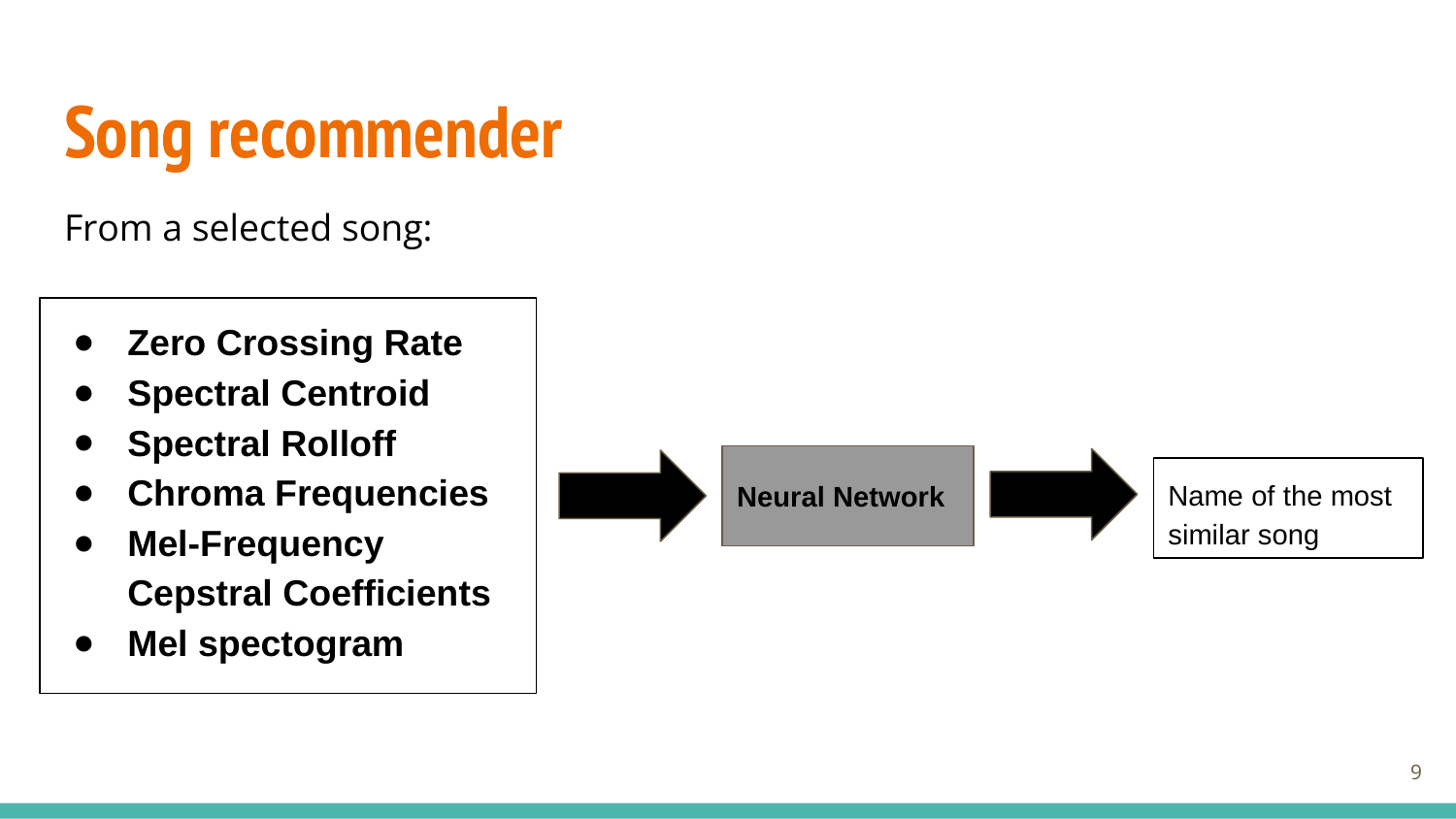

# Song recommender

From a selected song:
Zero Crossing Rate
Spectral Centroid
Spectral Rolloff
Chroma Frequencies
Mel-Frequency Cepstral Coefficients
Mel spectogram
Neural Network

Name of the most similar song
9